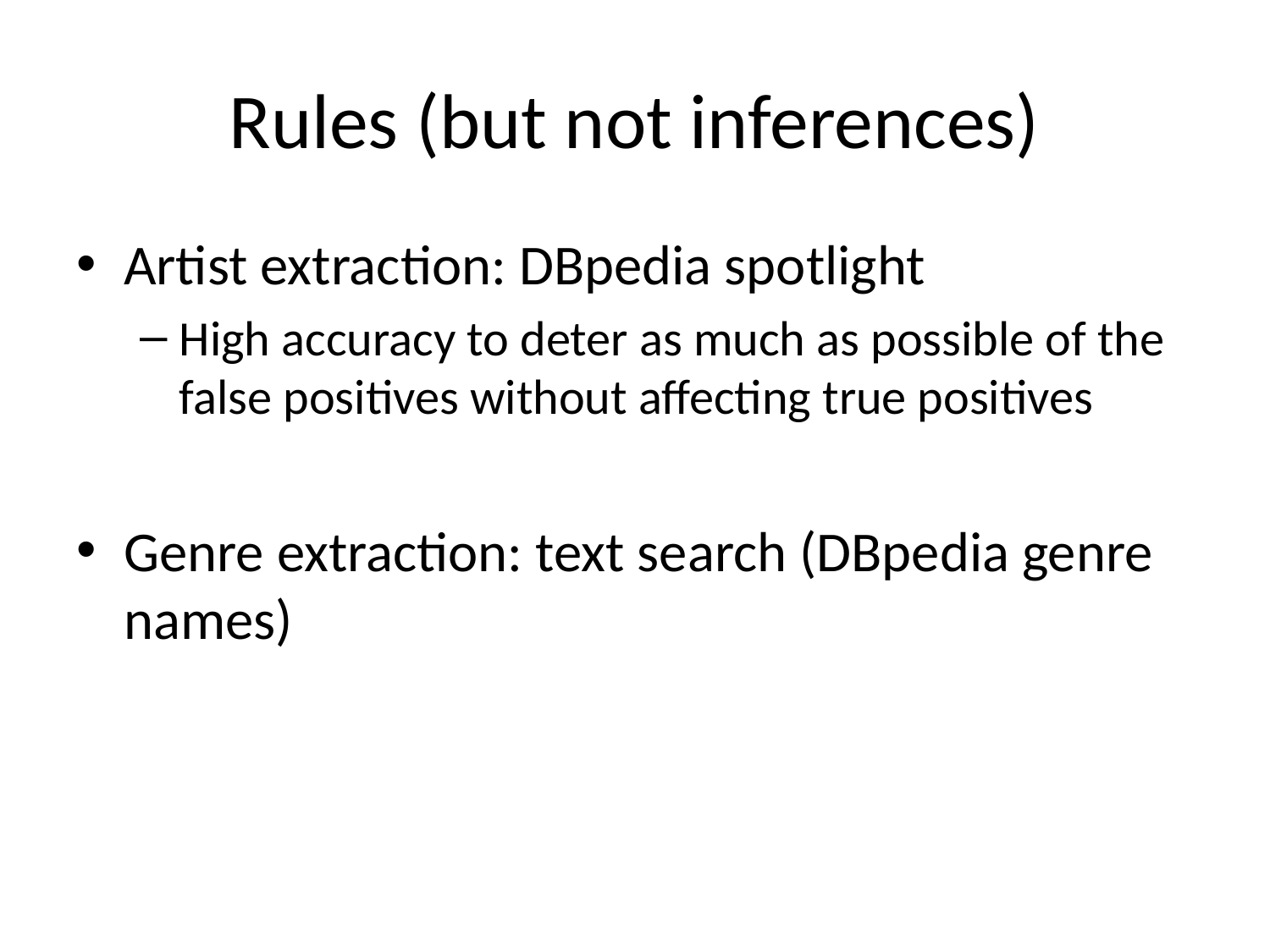

# Rules (but not inferences)
Artist extraction: DBpedia spotlight
High accuracy to deter as much as possible of the false positives without affecting true positives

Genre extraction: text search (DBpedia genre names)